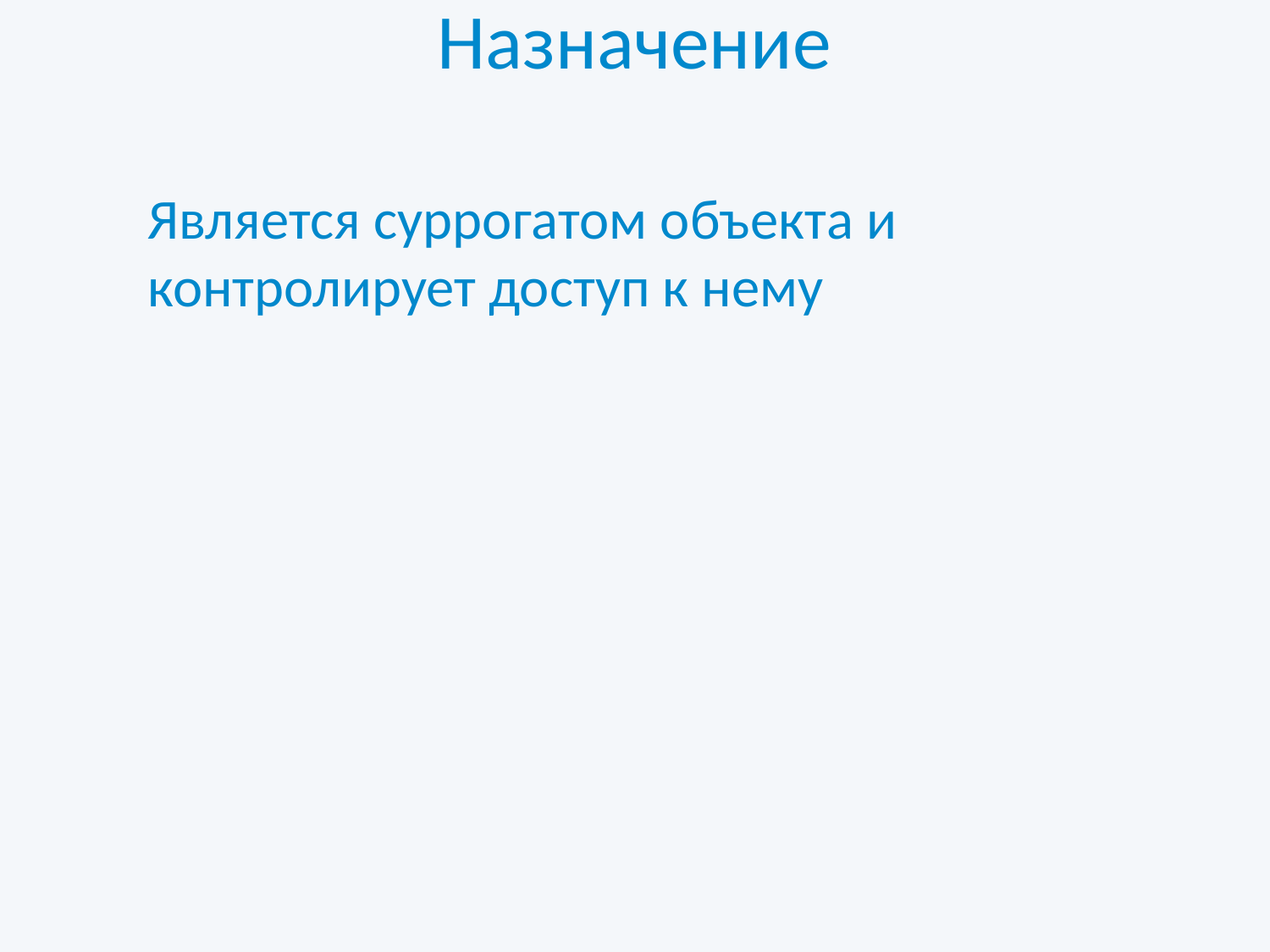

Назначение
Является суррогатом объекта и контролирует доступ к нему